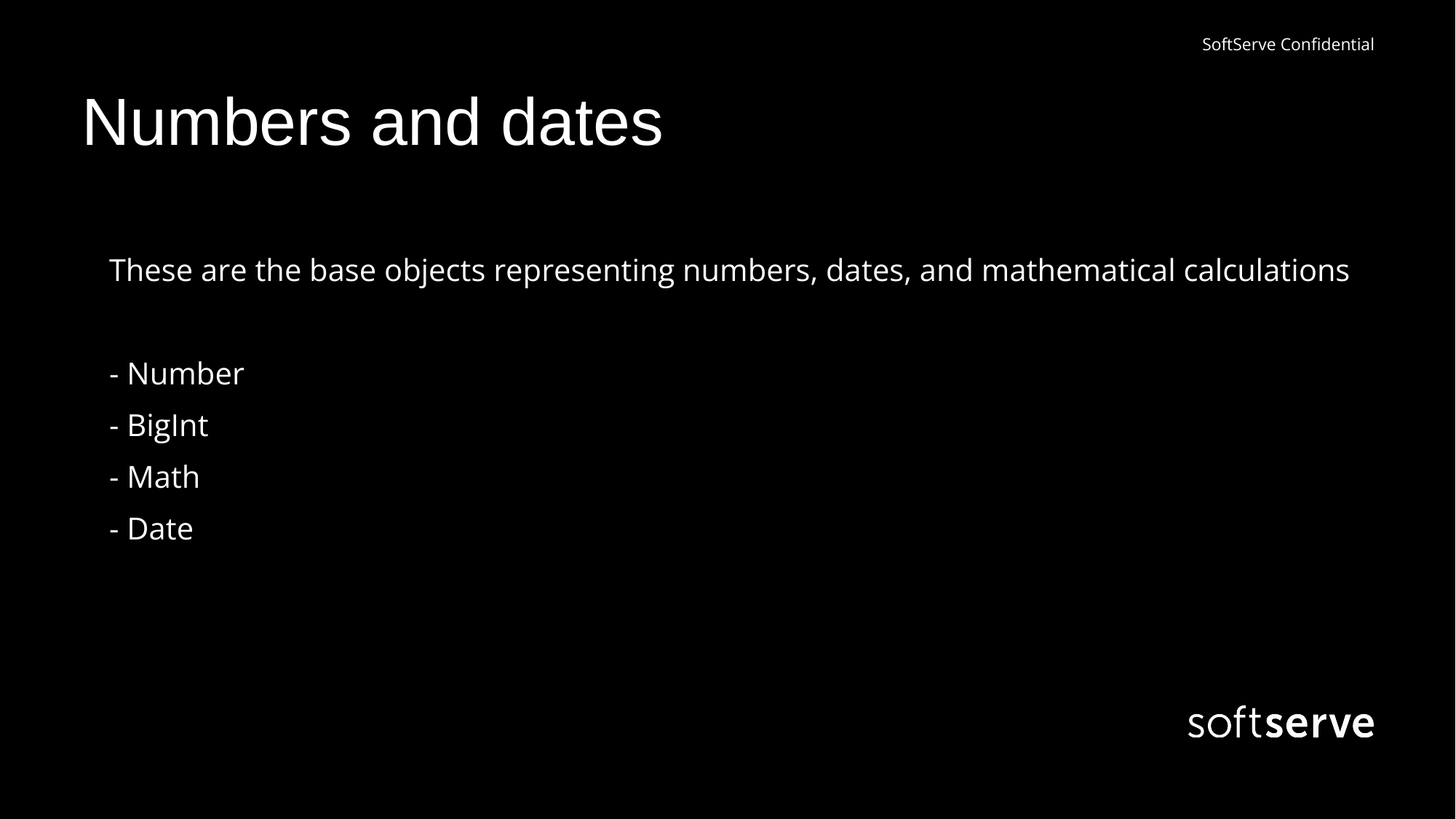

# Numbers and dates
These are the base objects representing numbers, dates, and mathematical calculations

- Number
- BigInt
- Math
- Date